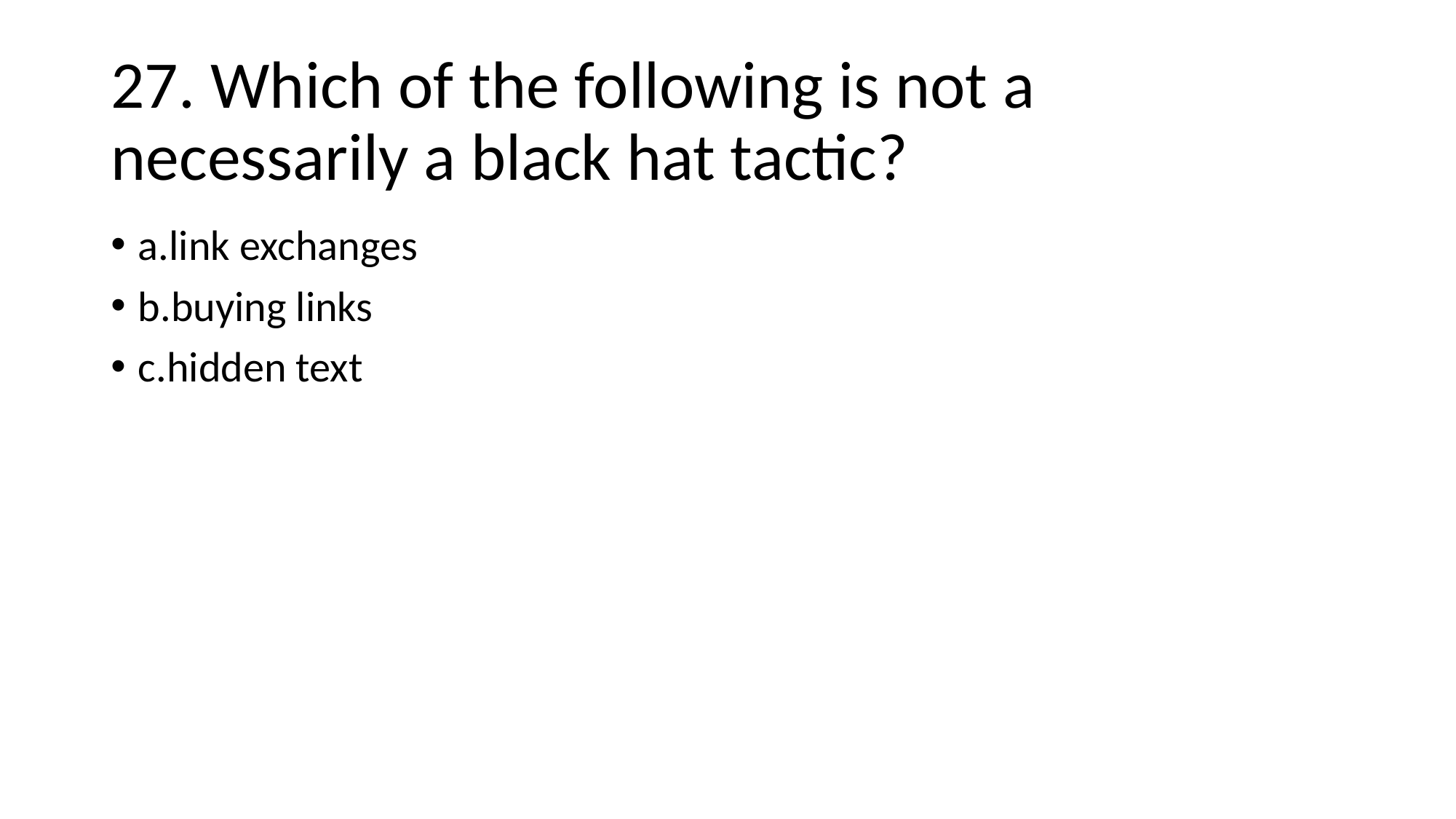

# 27. Which of the following is not a necessarily a black hat tactic?
a.link exchanges
b.buying links
c.hidden text